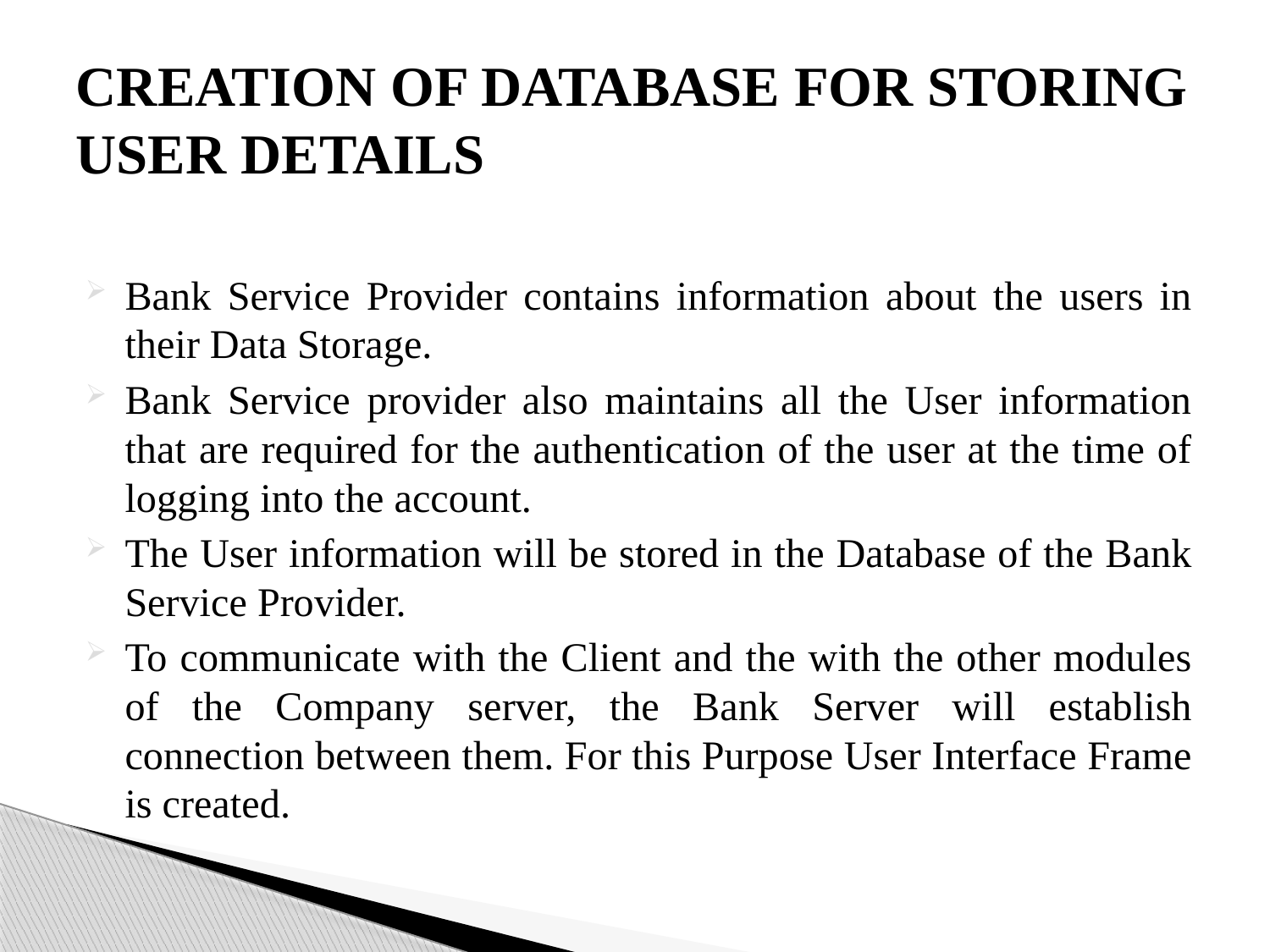

# CREATION OF DATABASE FOR STORING USER DETAILS

Bank Service Provider contains information about the users in their Data Storage.
Bank Service provider also maintains all the User information that are required for the authentication of the user at the time of logging into the account.
The User information will be stored in the Database of the Bank Service Provider.
To communicate with the Client and the with the other modules of the Company server, the Bank Server will establish connection between them. For this Purpose User Interface Frame is created.